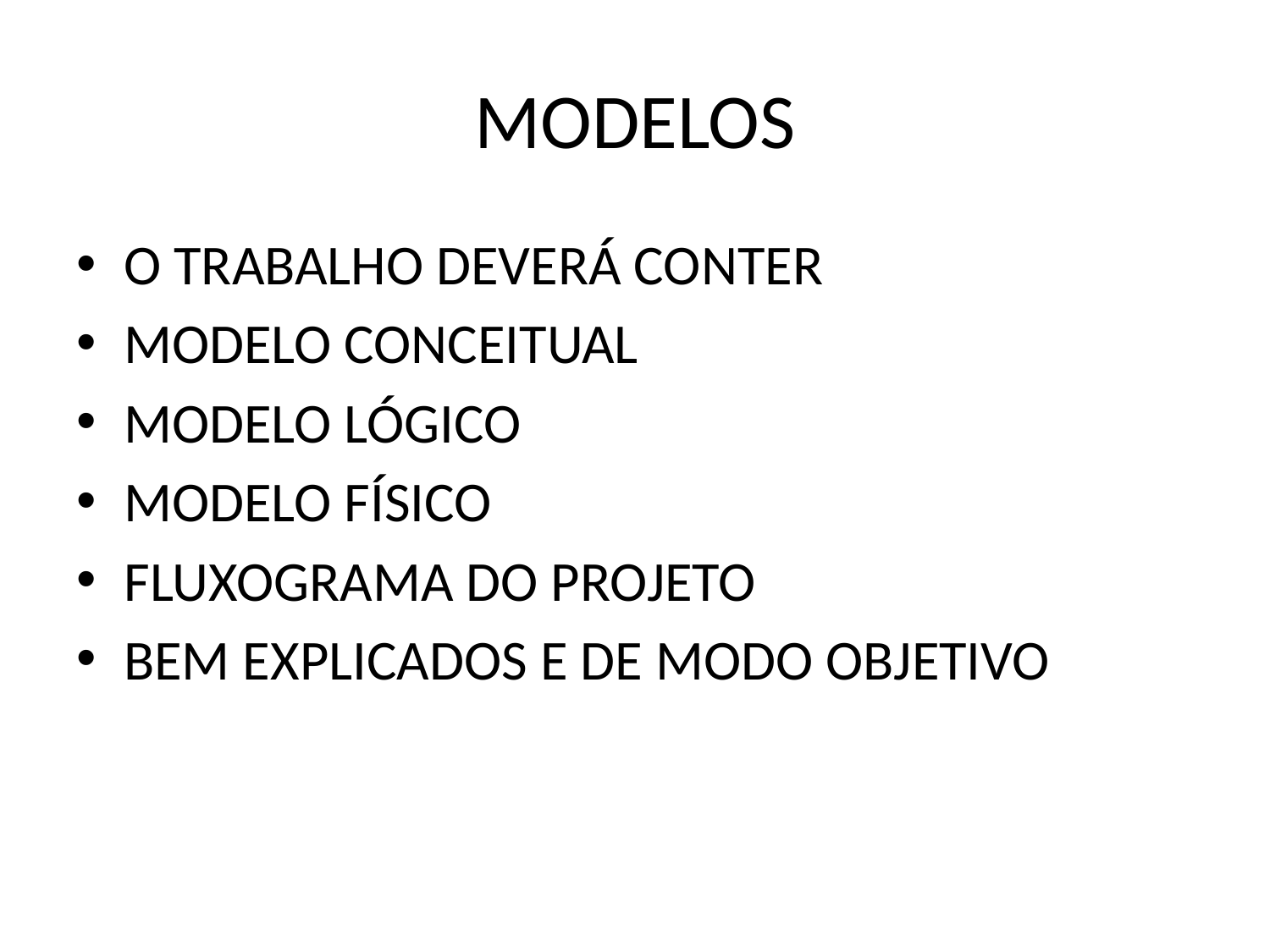

# MODELOS
O TRABALHO DEVERÁ CONTER
MODELO CONCEITUAL
MODELO LÓGICO
MODELO FÍSICO
FLUXOGRAMA DO PROJETO
BEM EXPLICADOS E DE MODO OBJETIVO